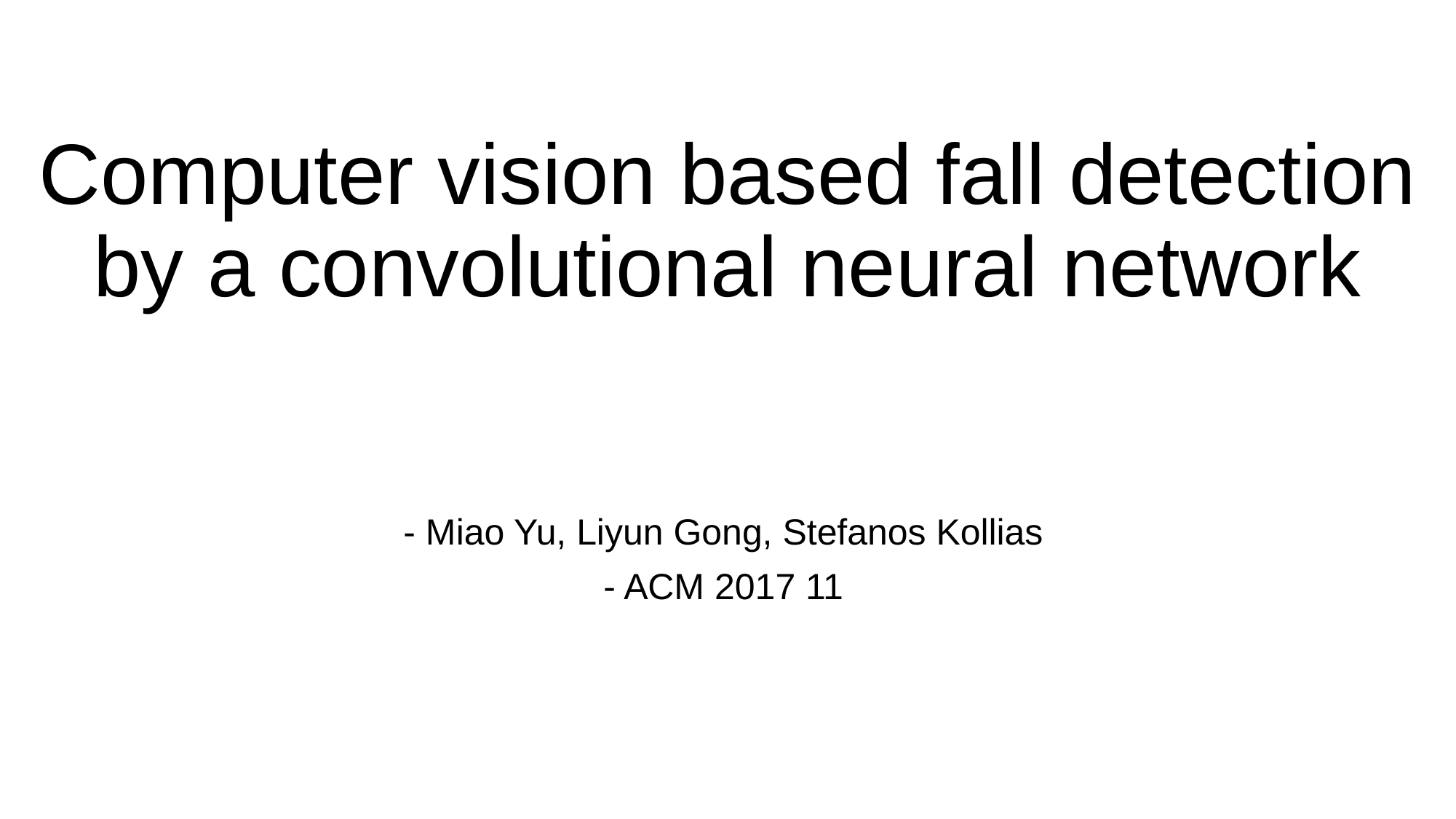

# Computer vision based fall detection by a convolutional neural network
 - Miao Yu, Liyun Gong, Stefanos Kollias
 - ACM 2017 11